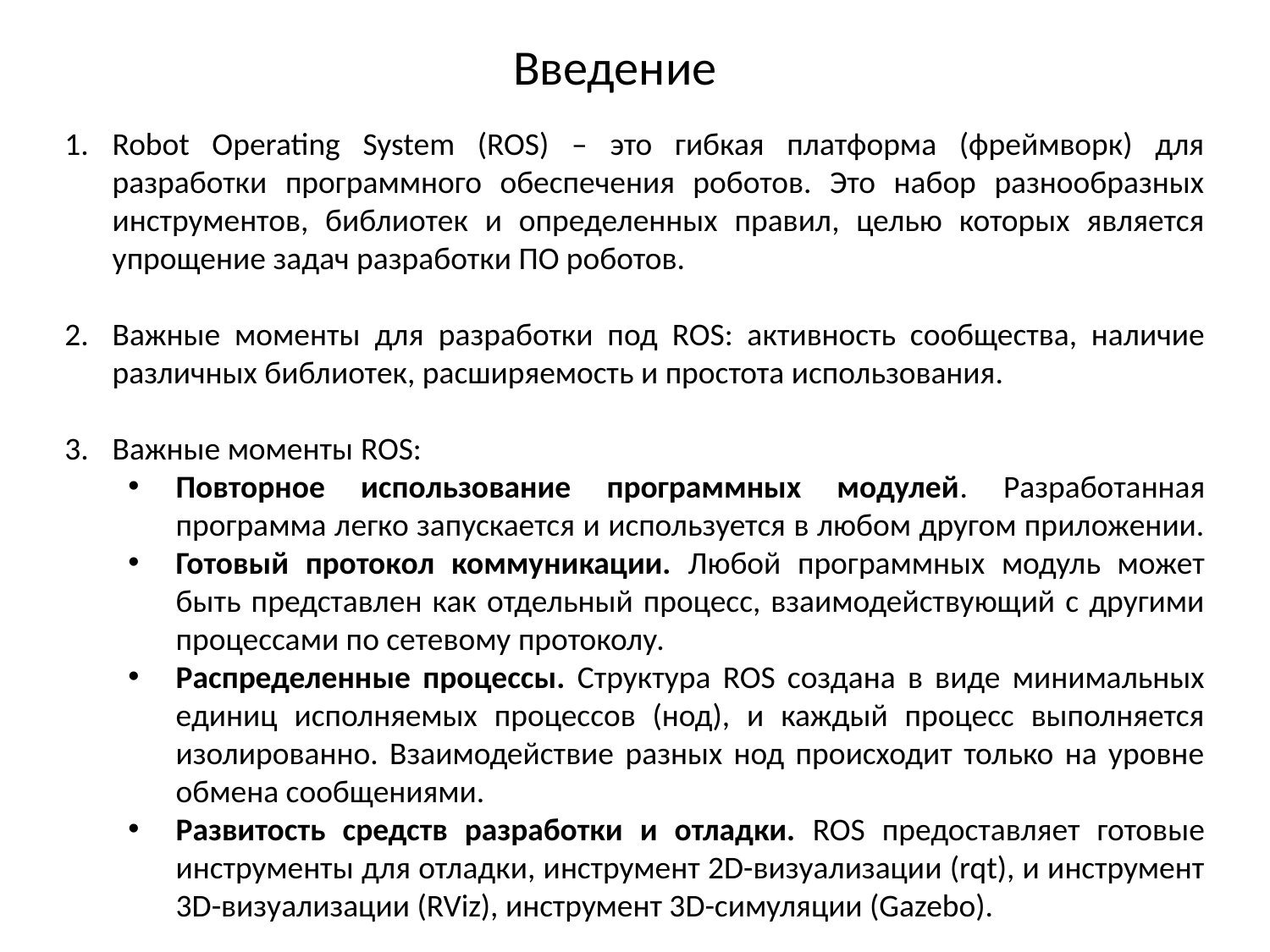

# Введение
Robot Operating System (ROS) – это гибкая платформа (фреймворк) для разработки программного обеспечения роботов. Это набор разнообразных инструментов, библиотек и определенных правил, целью которых является упрощение задач разработки ПО роботов.

Важные моменты для разработки под ROS: активность сообщества, наличие различных библиотек, расширяемость и простота использования.

Важные моменты ROS:
Повторное использование программных модулей. Разработанная программа легко запускается и используется в любом другом приложении.
Готовый протокол коммуникации. Любой программных модуль может быть представлен как отдельный процесс, взаимодействующий с другими процессами по сетевому протоколу.
Распределенные процессы. Структура ROS создана в виде минимальных единиц исполняемых процессов (нод), и каждый процесс выполняется изолированно. Взаимодействие разных нод происходит только на уровне обмена сообщениями.
Развитость средств разработки и отладки. ROS предоставляет готовые инструменты для отладки, инструмент 2D-визуализации (rqt), и инструмент 3D-визуализации (RViz), инструмент 3D-симуляции (Gazebo).